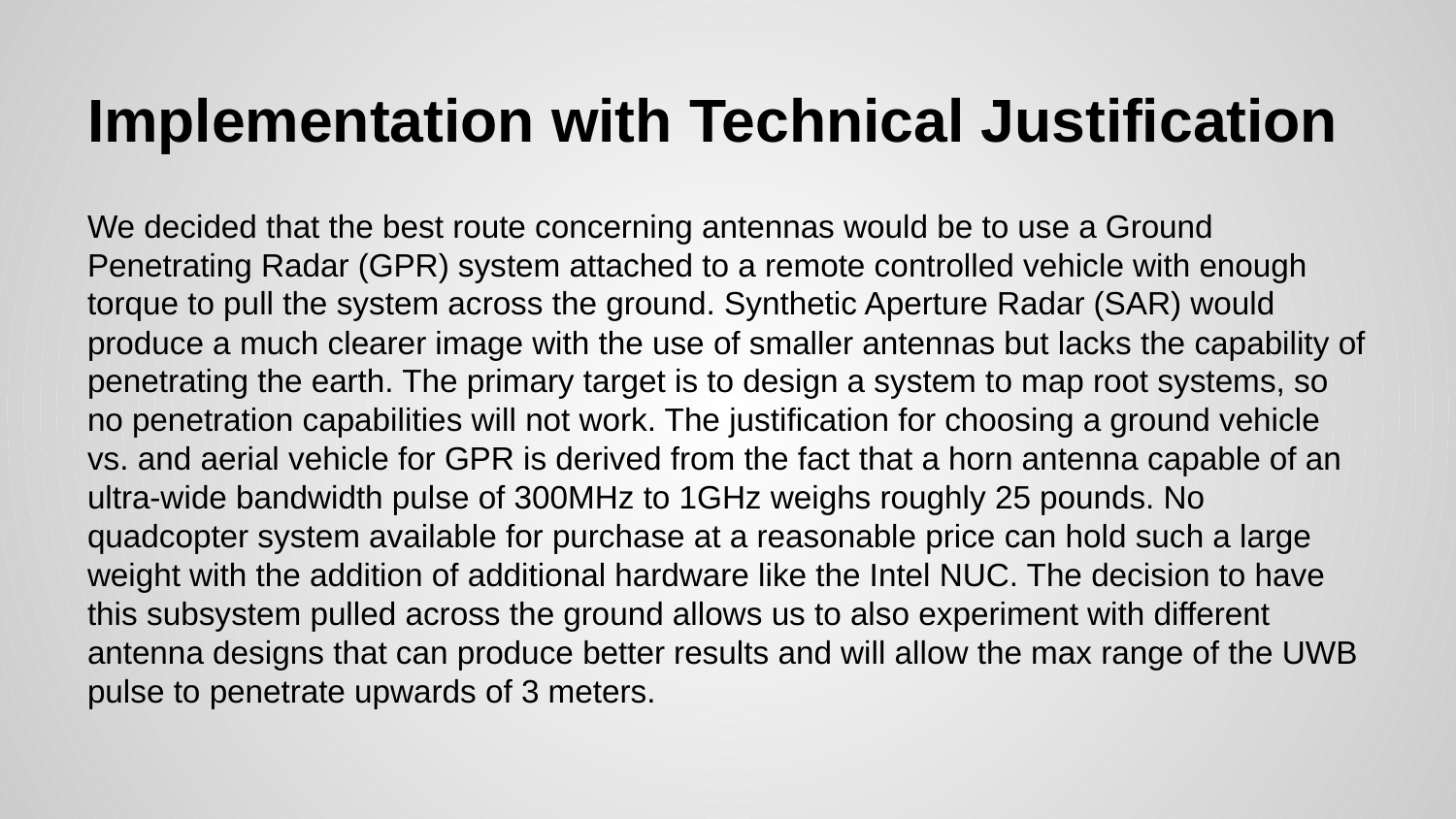

# Implementation with Technical Justification
We decided that the best route concerning antennas would be to use a Ground Penetrating Radar (GPR) system attached to a remote controlled vehicle with enough torque to pull the system across the ground. Synthetic Aperture Radar (SAR) would produce a much clearer image with the use of smaller antennas but lacks the capability of penetrating the earth. The primary target is to design a system to map root systems, so no penetration capabilities will not work. The justification for choosing a ground vehicle vs. and aerial vehicle for GPR is derived from the fact that a horn antenna capable of an ultra-wide bandwidth pulse of 300MHz to 1GHz weighs roughly 25 pounds. No quadcopter system available for purchase at a reasonable price can hold such a large weight with the addition of additional hardware like the Intel NUC. The decision to have this subsystem pulled across the ground allows us to also experiment with different antenna designs that can produce better results and will allow the max range of the UWB pulse to penetrate upwards of 3 meters.